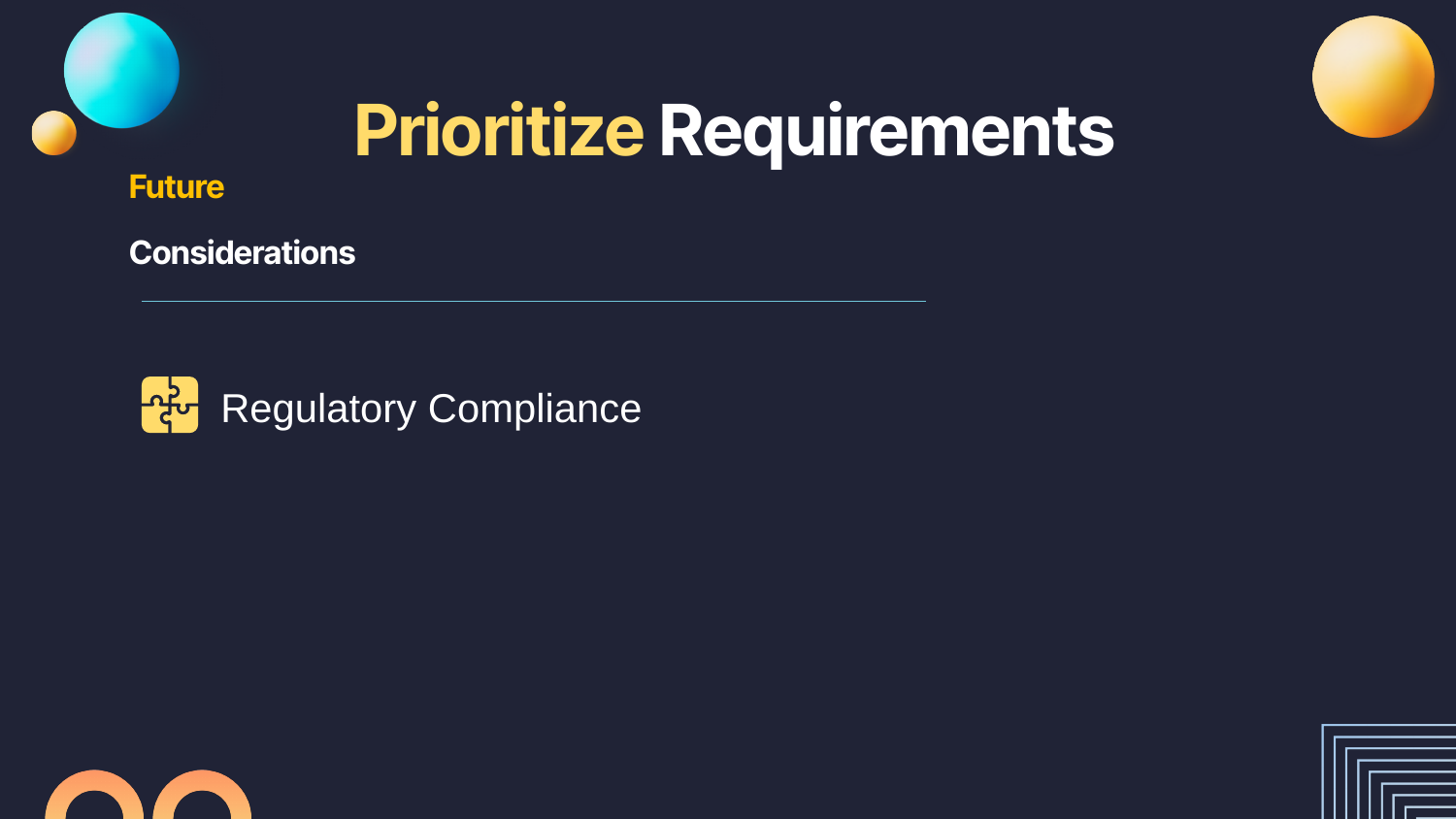

# Prioritize Requirements
Future Considerations
Regulatory Compliance